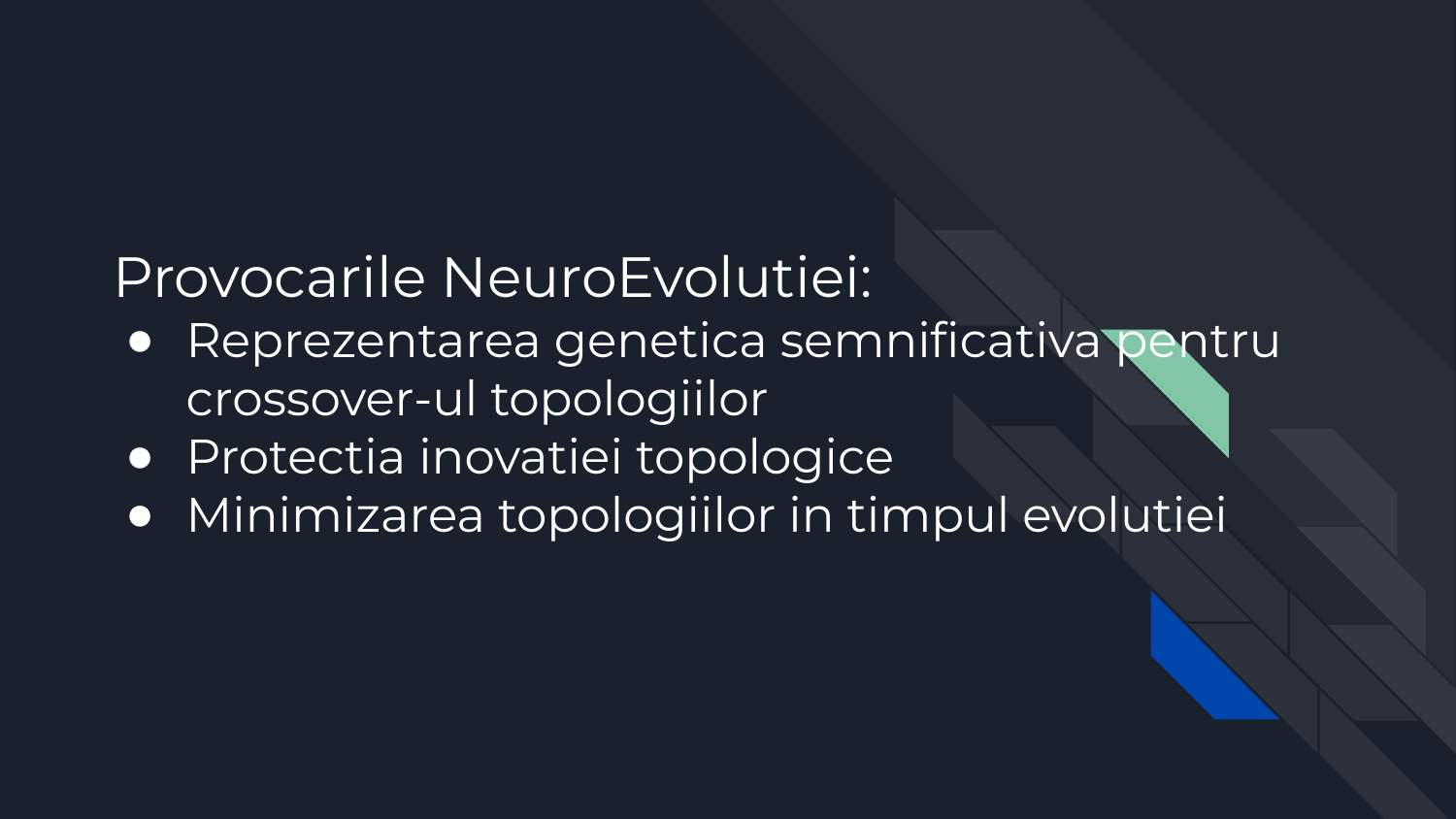

# Provocarile NeuroEvolutiei:
Reprezentarea genetica semnificativa pentru crossover-ul topologiilor
Protectia inovatiei topologice
Minimizarea topologiilor in timpul evolutiei